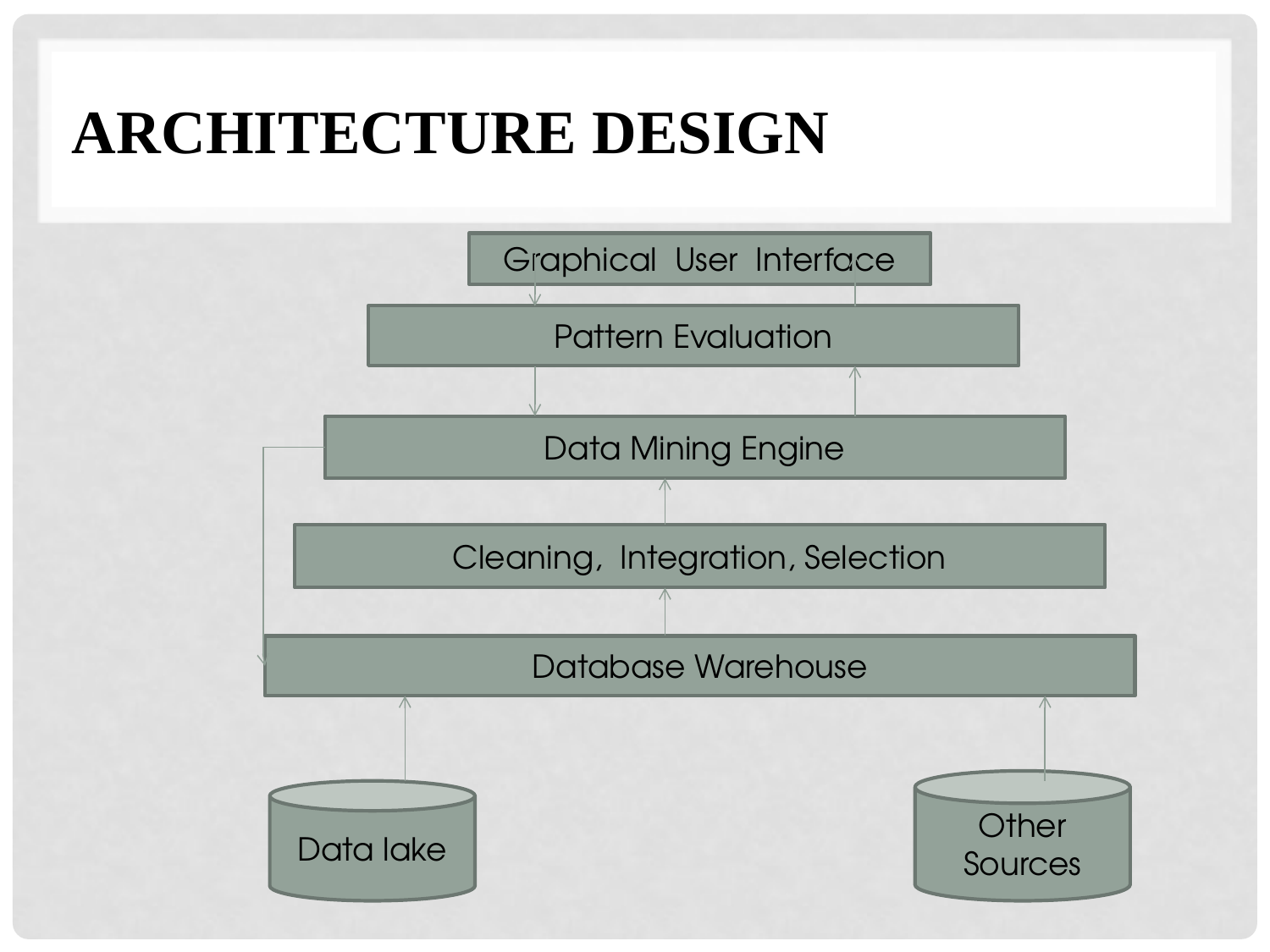

# ARCHITECTURE DESIGN
Graphical  User  Interface

Pattern Evaluation
Data Mining Engine
Cleaning,  Integration, Selection
Database Warehouse
Other Sources
Data lake